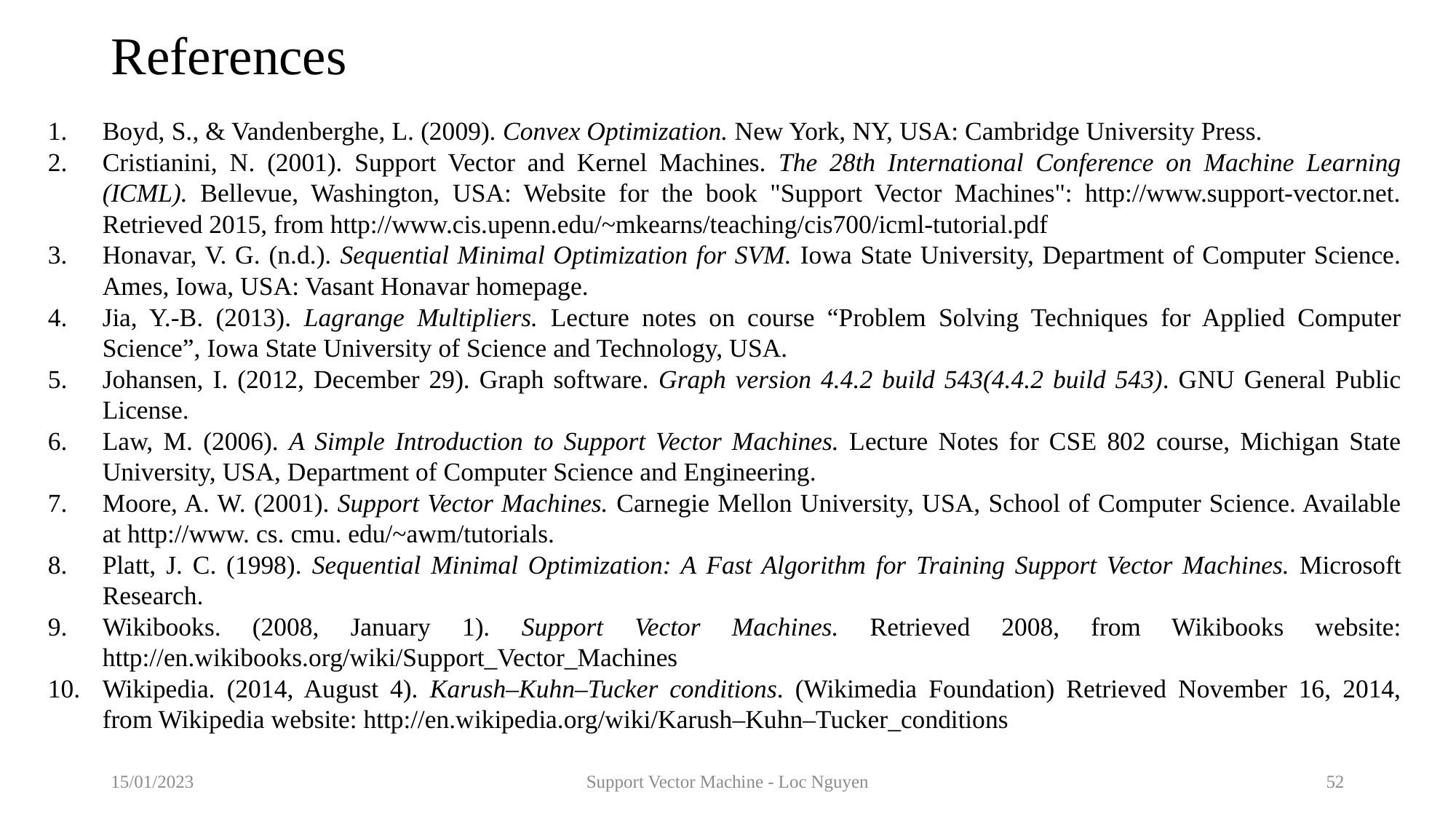

# References
Boyd, S., & Vandenberghe, L. (2009). Convex Optimization. New York, NY, USA: Cambridge University Press.
Cristianini, N. (2001). Support Vector and Kernel Machines. The 28th International Conference on Machine Learning (ICML). Bellevue, Washington, USA: Website for the book "Support Vector Machines": http://www.support-vector.net. Retrieved 2015, from http://www.cis.upenn.edu/~mkearns/teaching/cis700/icml-tutorial.pdf
Honavar, V. G. (n.d.). Sequential Minimal Optimization for SVM. Iowa State University, Department of Computer Science. Ames, Iowa, USA: Vasant Honavar homepage.
Jia, Y.-B. (2013). Lagrange Multipliers. Lecture notes on course “Problem Solving Techniques for Applied Computer Science”, Iowa State University of Science and Technology, USA.
Johansen, I. (2012, December 29). Graph software. Graph version 4.4.2 build 543(4.4.2 build 543). GNU General Public License.
Law, M. (2006). A Simple Introduction to Support Vector Machines. Lecture Notes for CSE 802 course, Michigan State University, USA, Department of Computer Science and Engineering.
Moore, A. W. (2001). Support Vector Machines. Carnegie Mellon University, USA, School of Computer Science. Available at http://www. cs. cmu. edu/~awm/tutorials.
Platt, J. C. (1998). Sequential Minimal Optimization: A Fast Algorithm for Training Support Vector Machines. Microsoft Research.
Wikibooks. (2008, January 1). Support Vector Machines. Retrieved 2008, from Wikibooks website: http://en.wikibooks.org/wiki/Support_Vector_Machines
Wikipedia. (2014, August 4). Karush–Kuhn–Tucker conditions. (Wikimedia Foundation) Retrieved November 16, 2014, from Wikipedia website: http://en.wikipedia.org/wiki/Karush–Kuhn–Tucker_conditions
15/01/2023
Support Vector Machine - Loc Nguyen
52